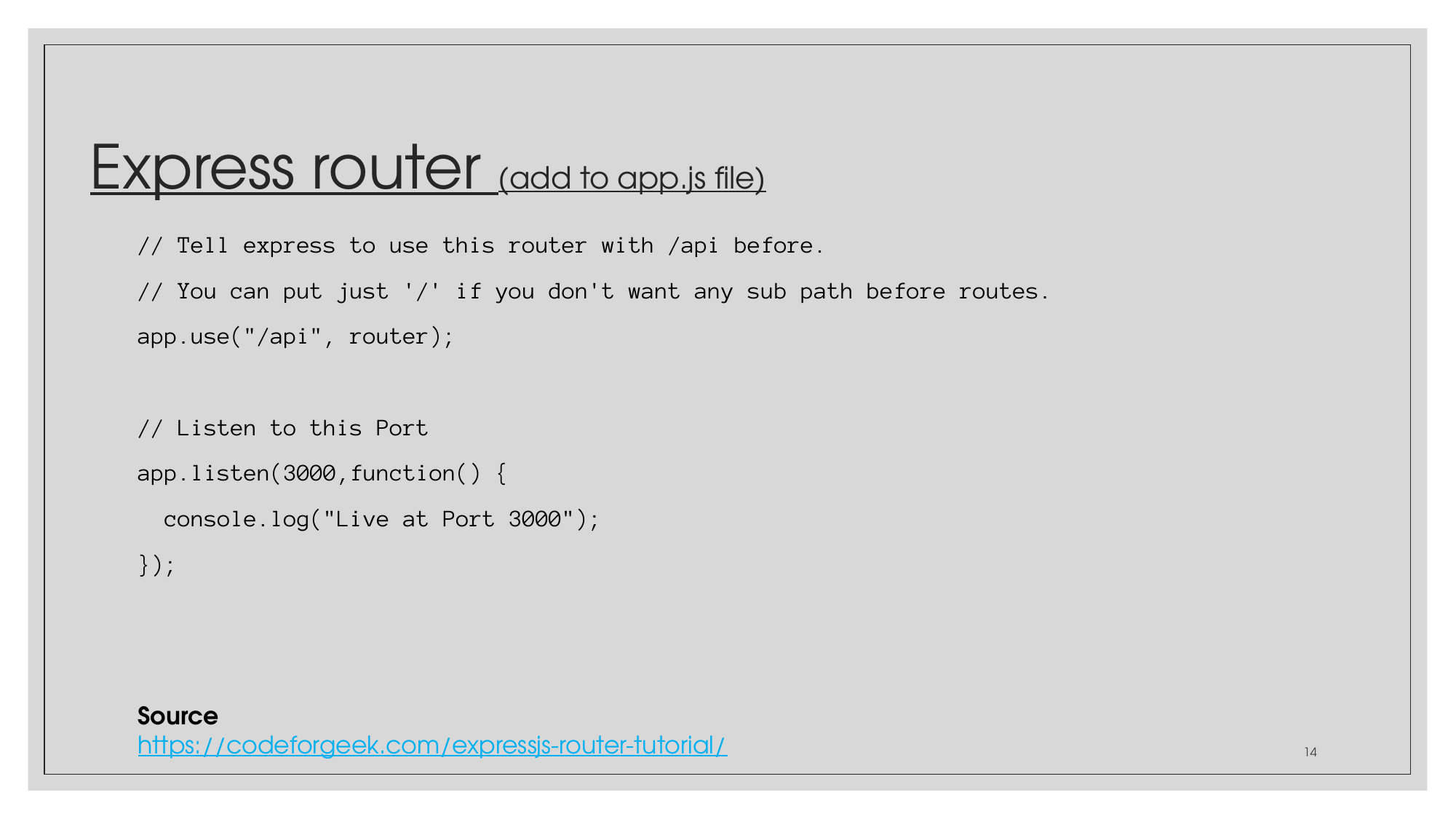

# Express router (add to app.js file)
// Tell express to use this router with /api before.
// You can put just '/' if you don't want any sub path before routes.
app.use("/api", router);

// Listen to this Port
app.listen(3000,function() {
  console.log("Live at Port 3000");
});
Source
https://codeforgeek.com/expressjs-router-tutorial/
14